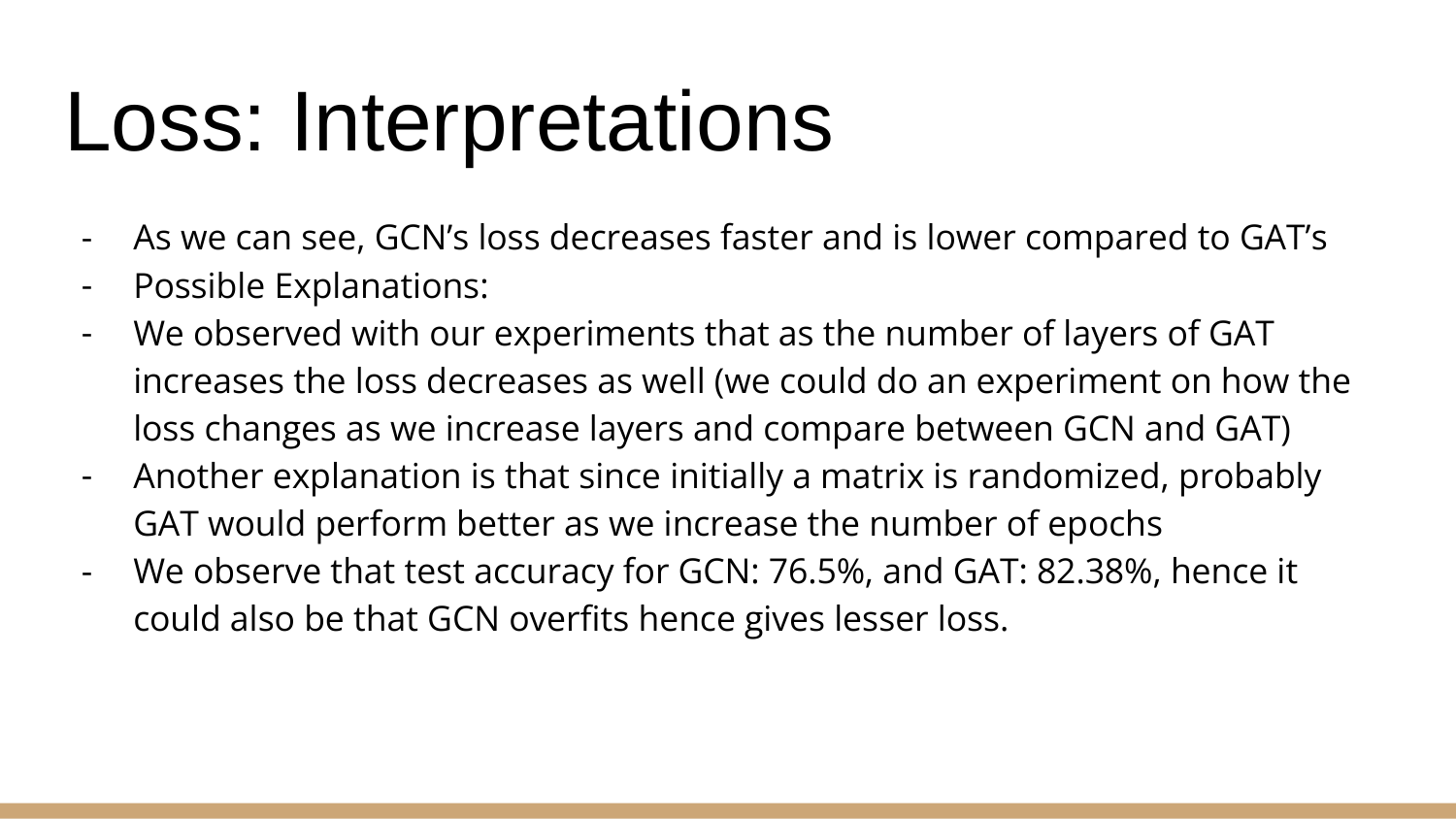

# Loss: Interpretations
As we can see, GCN’s loss decreases faster and is lower compared to GAT’s
Possible Explanations:
We observed with our experiments that as the number of layers of GAT increases the loss decreases as well (we could do an experiment on how the loss changes as we increase layers and compare between GCN and GAT)
Another explanation is that since initially a matrix is randomized, probably GAT would perform better as we increase the number of epochs
We observe that test accuracy for GCN: 76.5%, and GAT: 82.38%, hence it could also be that GCN overfits hence gives lesser loss.